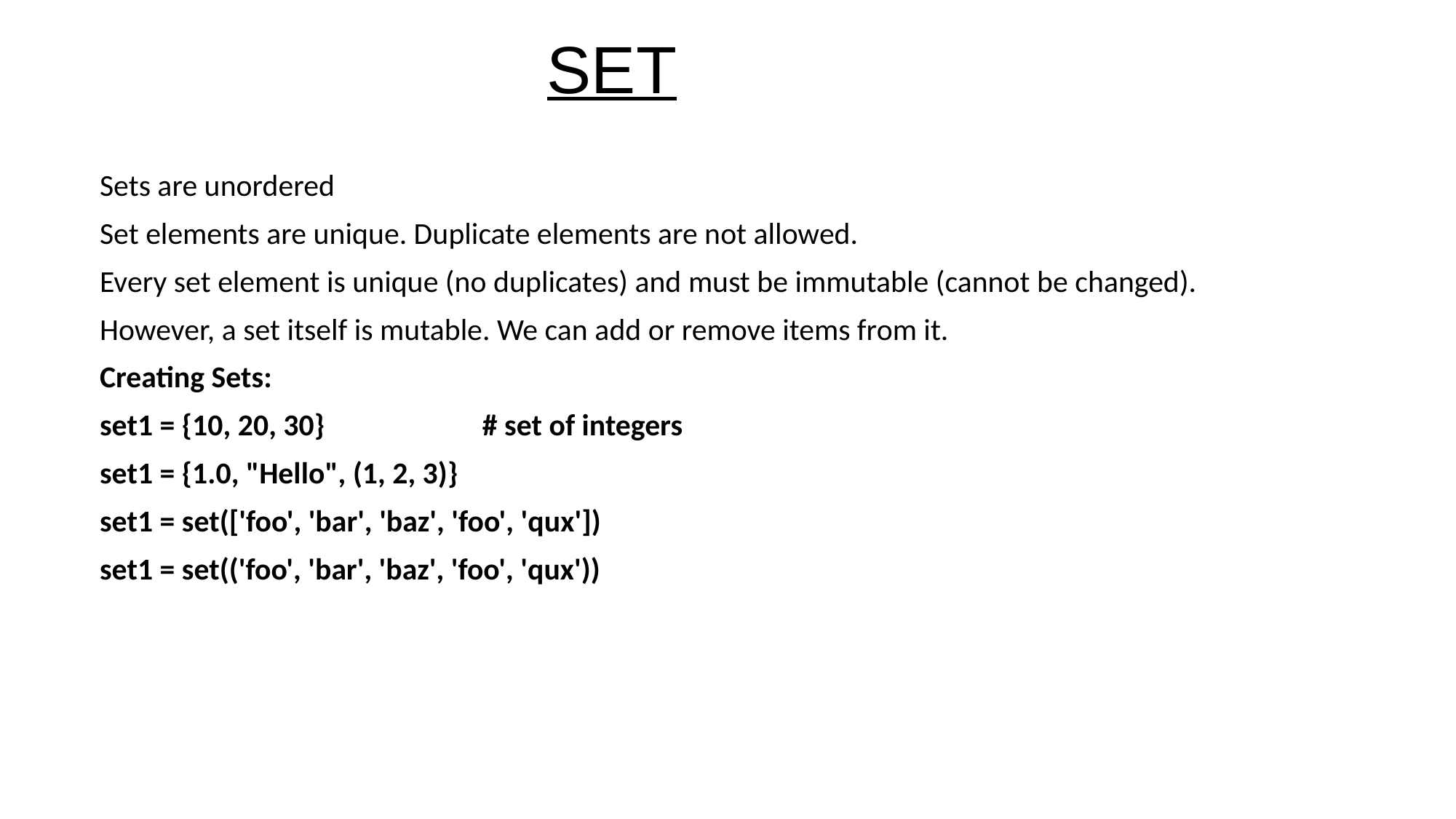

SET
Sets are unordered
Set elements are unique. Duplicate elements are not allowed.
Every set element is unique (no duplicates) and must be immutable (cannot be changed).
However, a set itself is mutable. We can add or remove items from it.
Creating Sets:
set1 = {10, 20, 30}	        # set of integers
set1 = {1.0, "Hello", (1, 2, 3)}
set1 = set(['foo', 'bar', 'baz', 'foo', 'qux'])
set1 = set(('foo', 'bar', 'baz', 'foo', 'qux'))